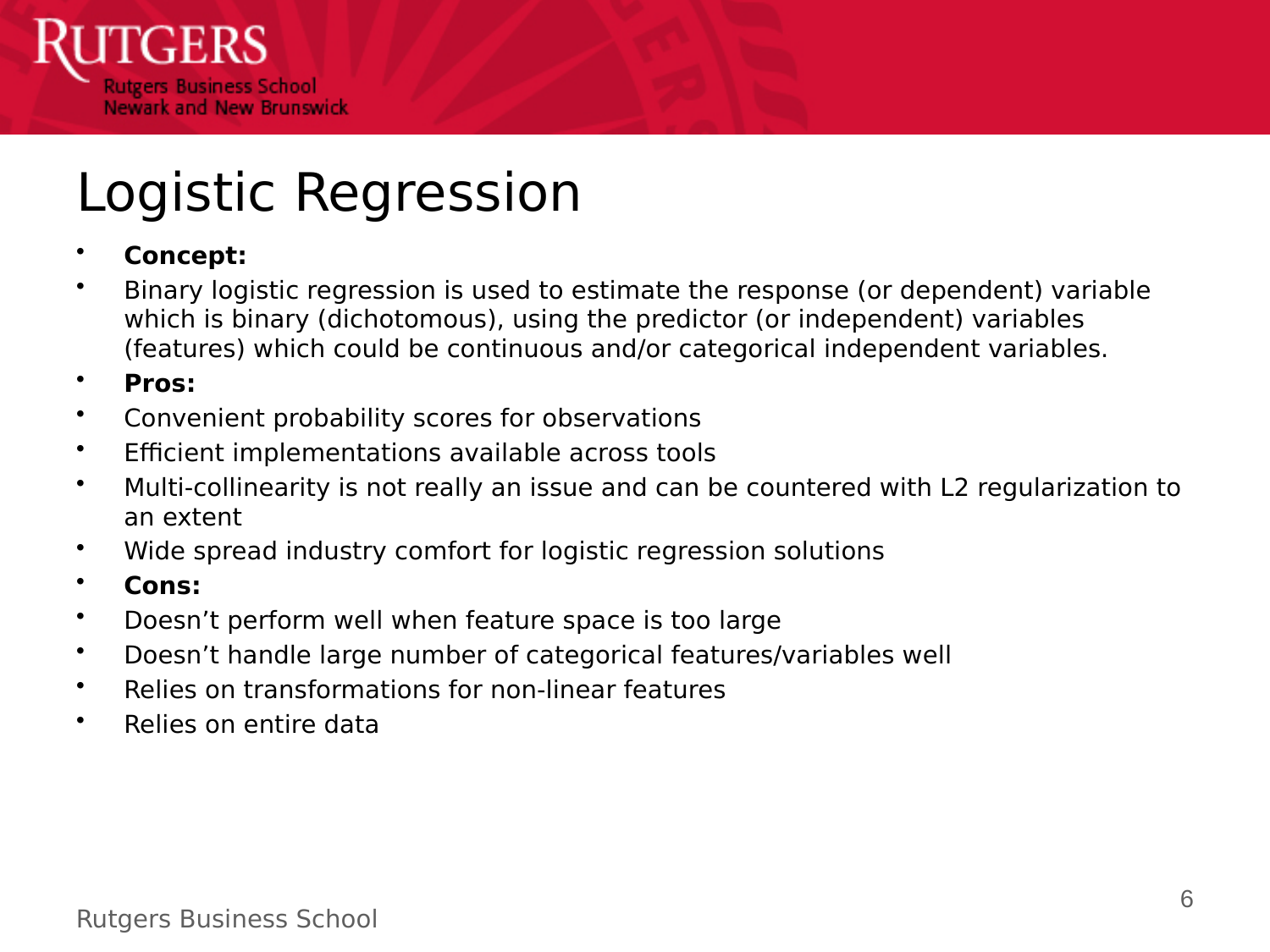

# Logistic Regression
Concept:
Binary logistic regression is used to estimate the response (or dependent) variable which is binary (dichotomous), using the predictor (or independent) variables (features) which could be continuous and/or categorical independent variables.
Pros:
Convenient probability scores for observations
Efficient implementations available across tools
Multi-collinearity is not really an issue and can be countered with L2 regularization to an extent
Wide spread industry comfort for logistic regression solutions
Cons:
Doesn’t perform well when feature space is too large
Doesn’t handle large number of categorical features/variables well
Relies on transformations for non-linear features
Relies on entire data

6